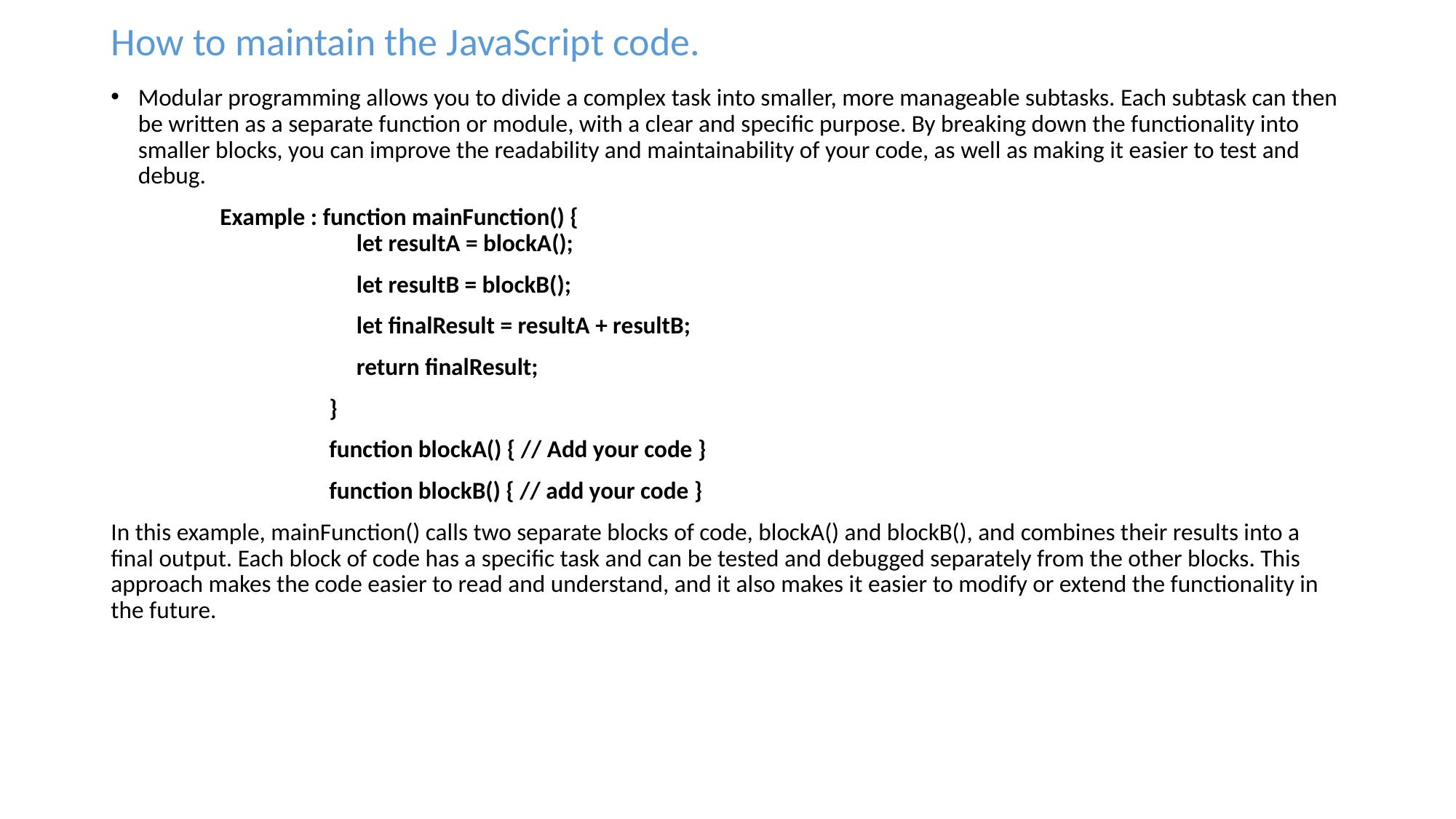

# How to maintain the JavaScript code.
Modular programming allows you to divide a complex task into smaller, more manageable subtasks. Each subtask can then be written as a separate function or module, with a clear and specific purpose. By breaking down the functionality into smaller blocks, you can improve the readability and maintainability of your code, as well as making it easier to test and debug.
	Example : function mainFunction() {
		     let resultA = blockA();
		     let resultB = blockB();
		     let finalResult = resultA + resultB;
  		     return finalResult;
		}
		function blockA() { // Add your code }
		function blockB() { // add your code }
In this example, mainFunction() calls two separate blocks of code, blockA() and blockB(), and combines their results into a final output. Each block of code has a specific task and can be tested and debugged separately from the other blocks. This approach makes the code easier to read and understand, and it also makes it easier to modify or extend the functionality in the future.